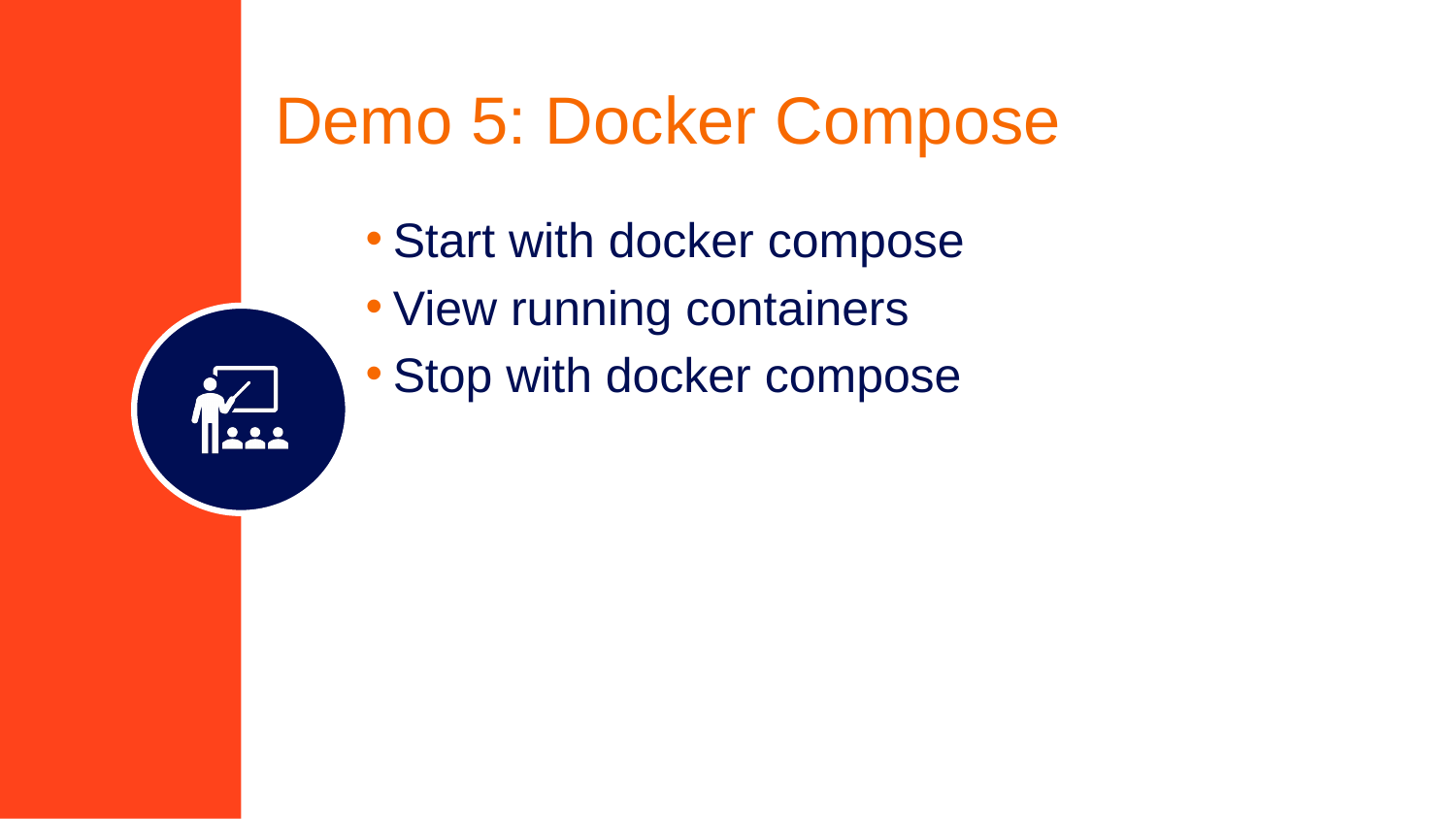

# Demo 5: Docker Compose
Start with docker compose
View running containers
Stop with docker compose